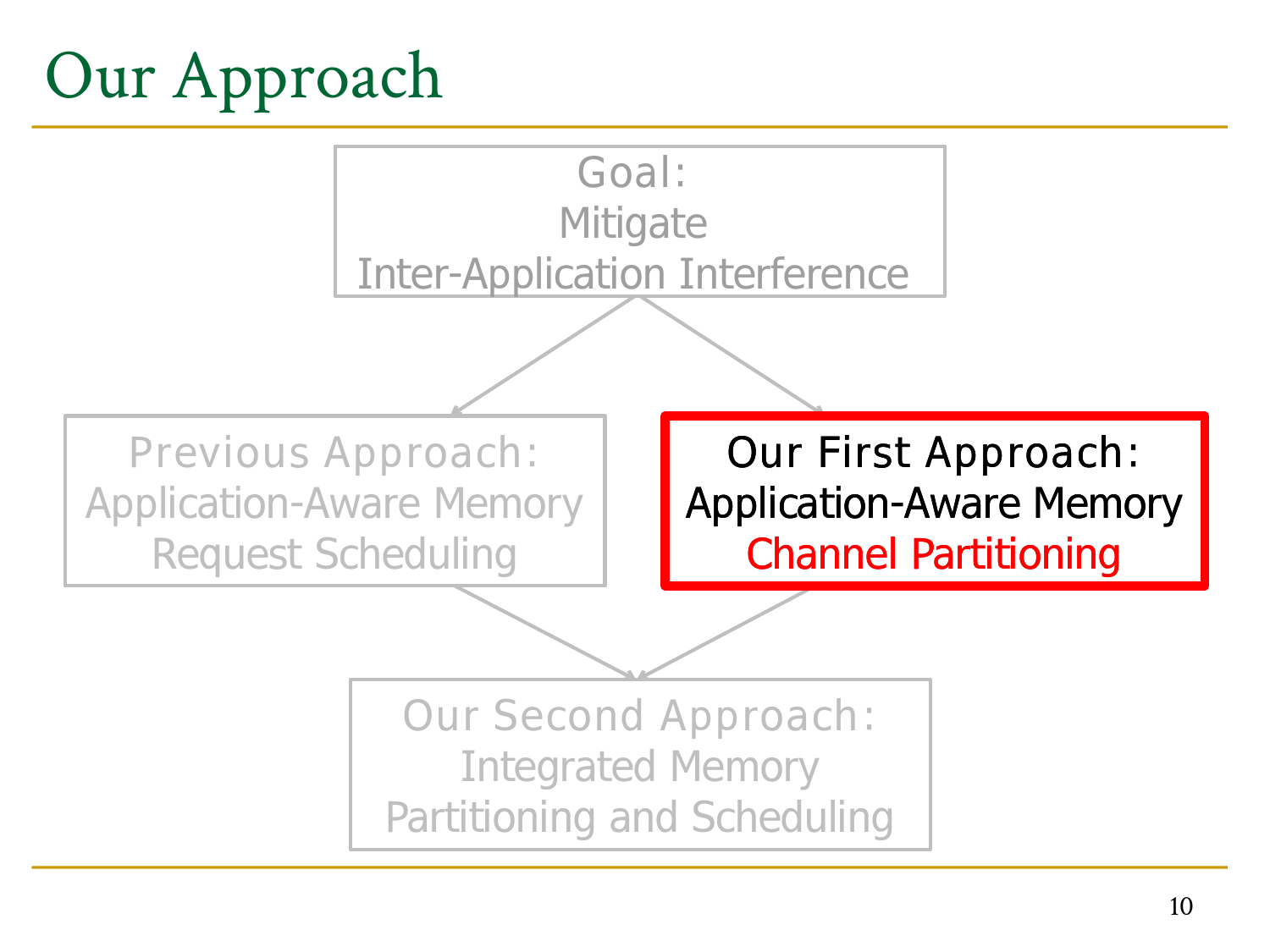

# Our Approach
Goal:
Mitigate
Inter-Application Interference
Previous Approach:
Application-Aware Memory Request Scheduling
Our First Approach:
Application-Aware Memory Channel Partitioning
Our First Approach:
Application-Aware Memory Channel Partitioning
Our Second Approach: Integrated Memory Partitioning and Scheduling
10